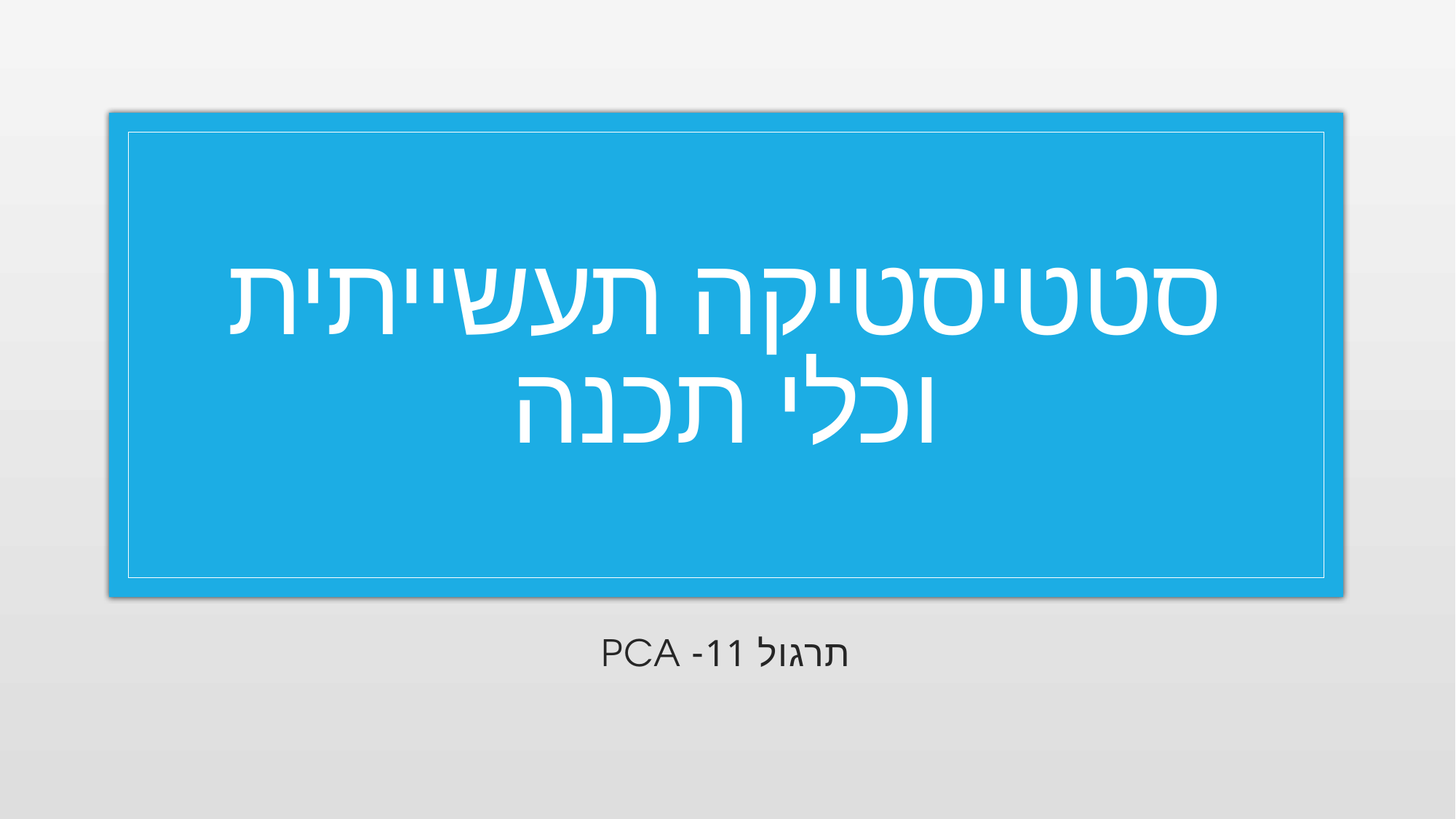

# סטטיסטיקה תעשייתית וכלי תכנה
תרגול 11- PCA